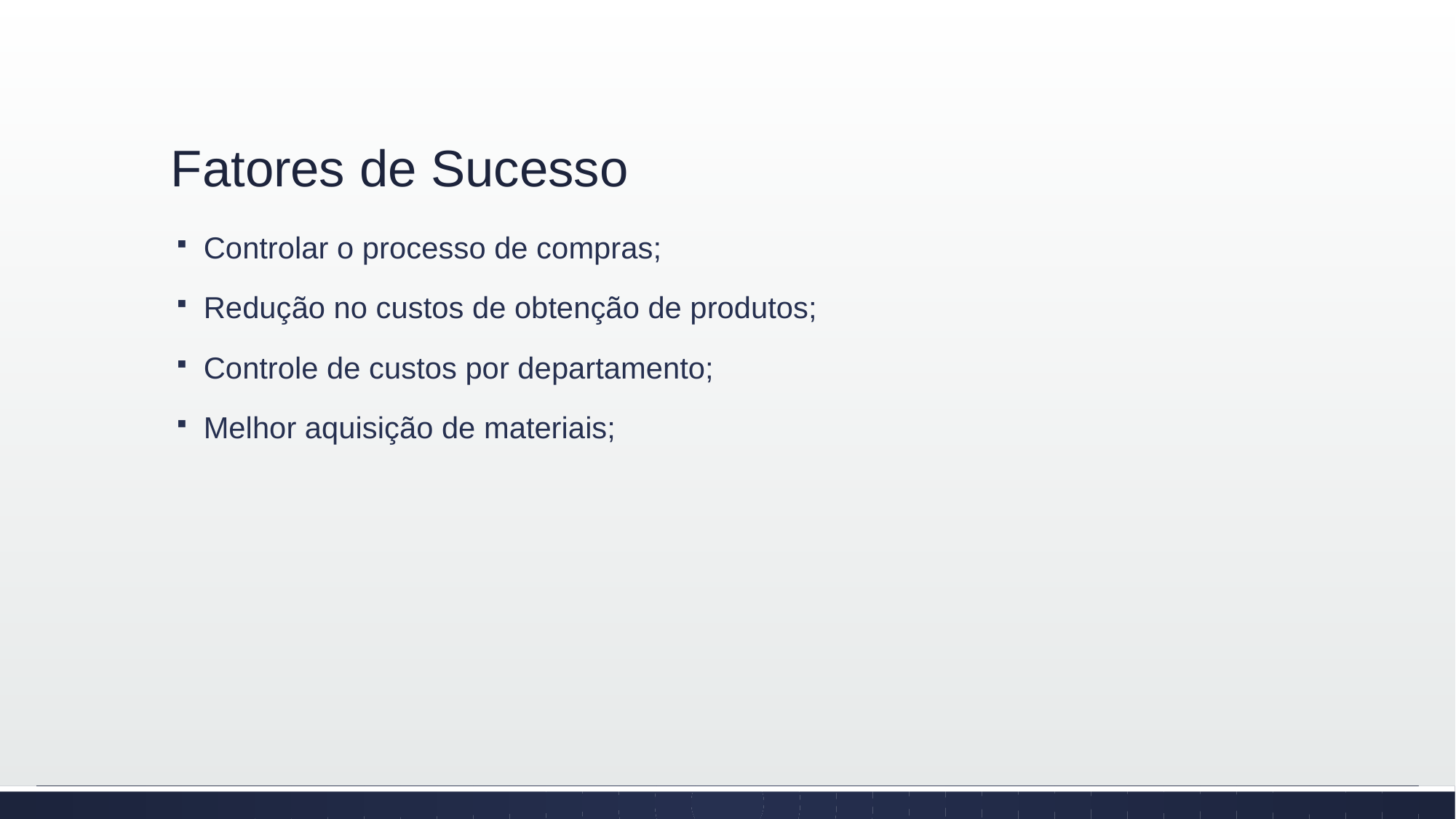

# Fatores de Sucesso
Controlar o processo de compras;
Redução no custos de obtenção de produtos;
Controle de custos por departamento;
Melhor aquisição de materiais;